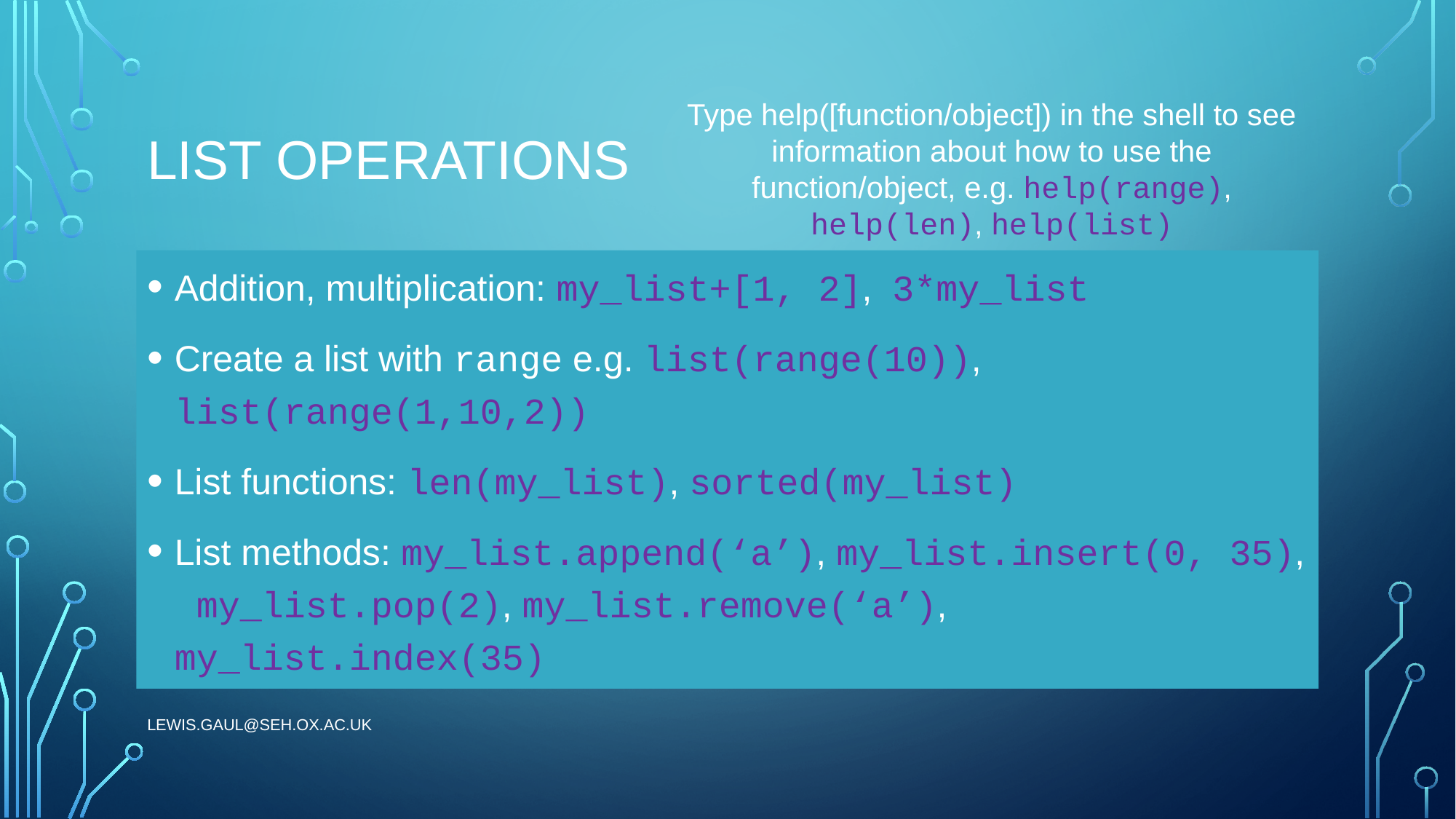

# List Operations
Type help([function/object]) in the shell to see information about how to use the function/object, e.g. help(range), help(len), help(list)
Addition, multiplication: my_list+[1, 2],  3*my_list
Create a list with range e.g. list(range(10)), list(range(1,10,2))
List functions: len(my_list), sorted(my_list)
List methods: my_list.append(‘a’), my_list.insert(0, 35),  my_list.pop(2), my_list.remove(‘a’), my_list.index(35)

lewis.gaul@seh.ox.ac.uk